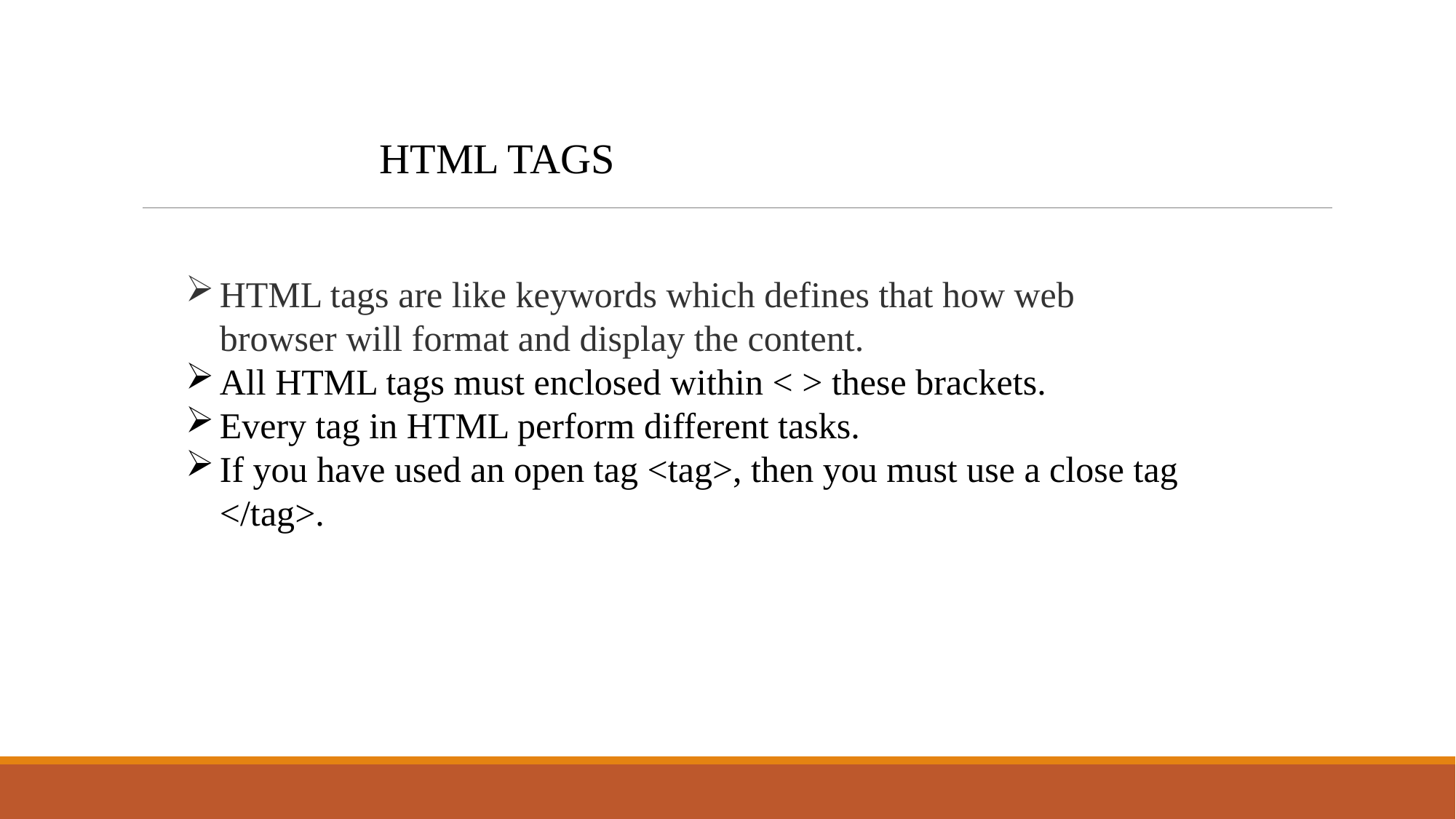

HTML TAGS

HTML tags are like keywords which defines that how web browser will format and display the content.
All HTML tags must enclosed within < > these brackets.
Every tag in HTML perform different tasks.
If you have used an open tag <tag>, then you must use a close tag </tag>.